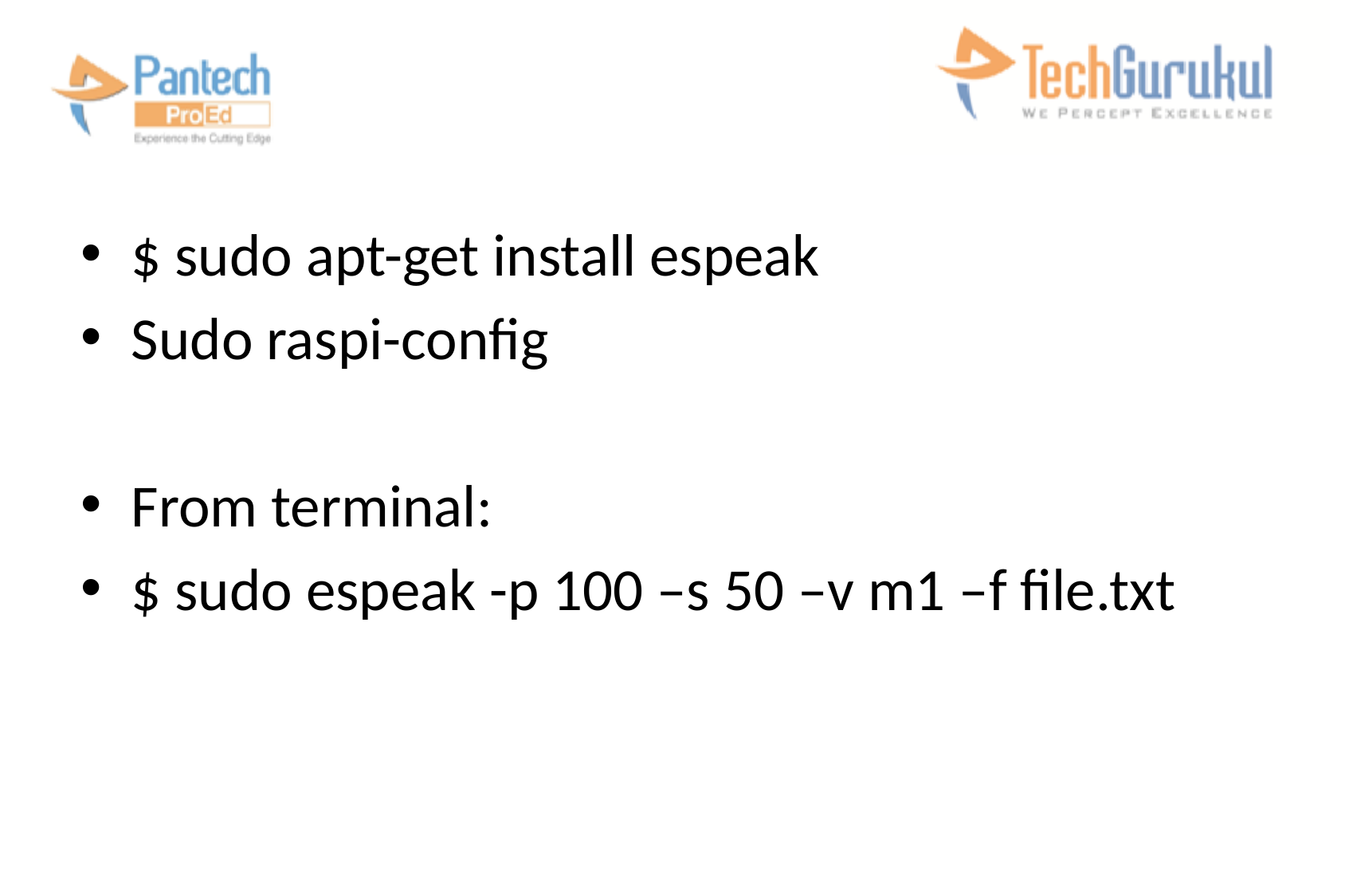

#
$ sudo apt-get install espeak
Sudo raspi-config

From terminal:
$ sudo espeak -p 100 –s 50 –v m1 –f file.txt